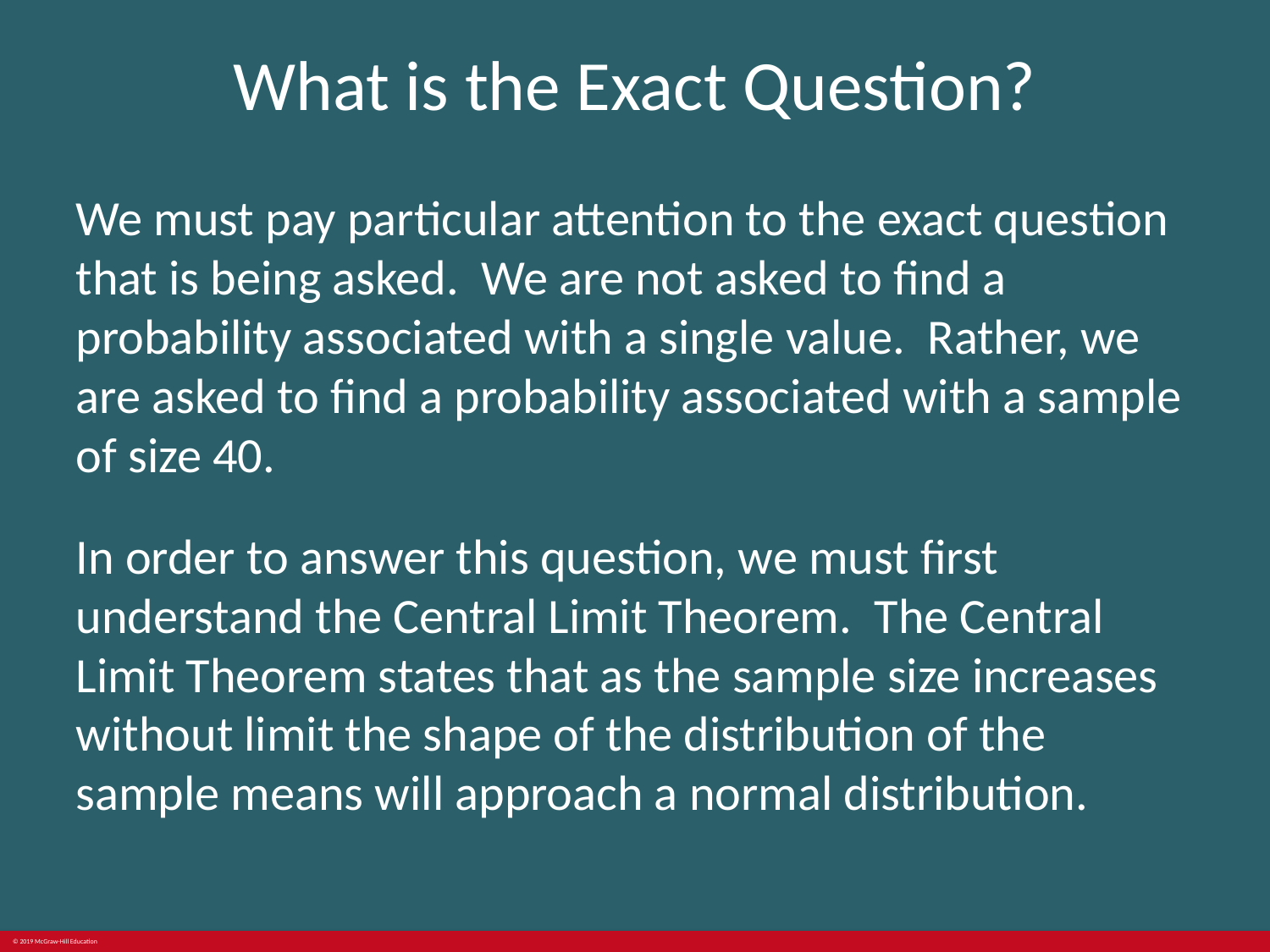

# What is the Exact Question?
We must pay particular attention to the exact question that is being asked.  We are not asked to find a probability associated with a single value.  Rather, we are asked to find a probability associated with a sample of size 40.
In order to answer this question, we must first understand the Central Limit Theorem.  The Central Limit Theorem states that as the sample size increases without limit the shape of the distribution of the sample means will approach a normal distribution.